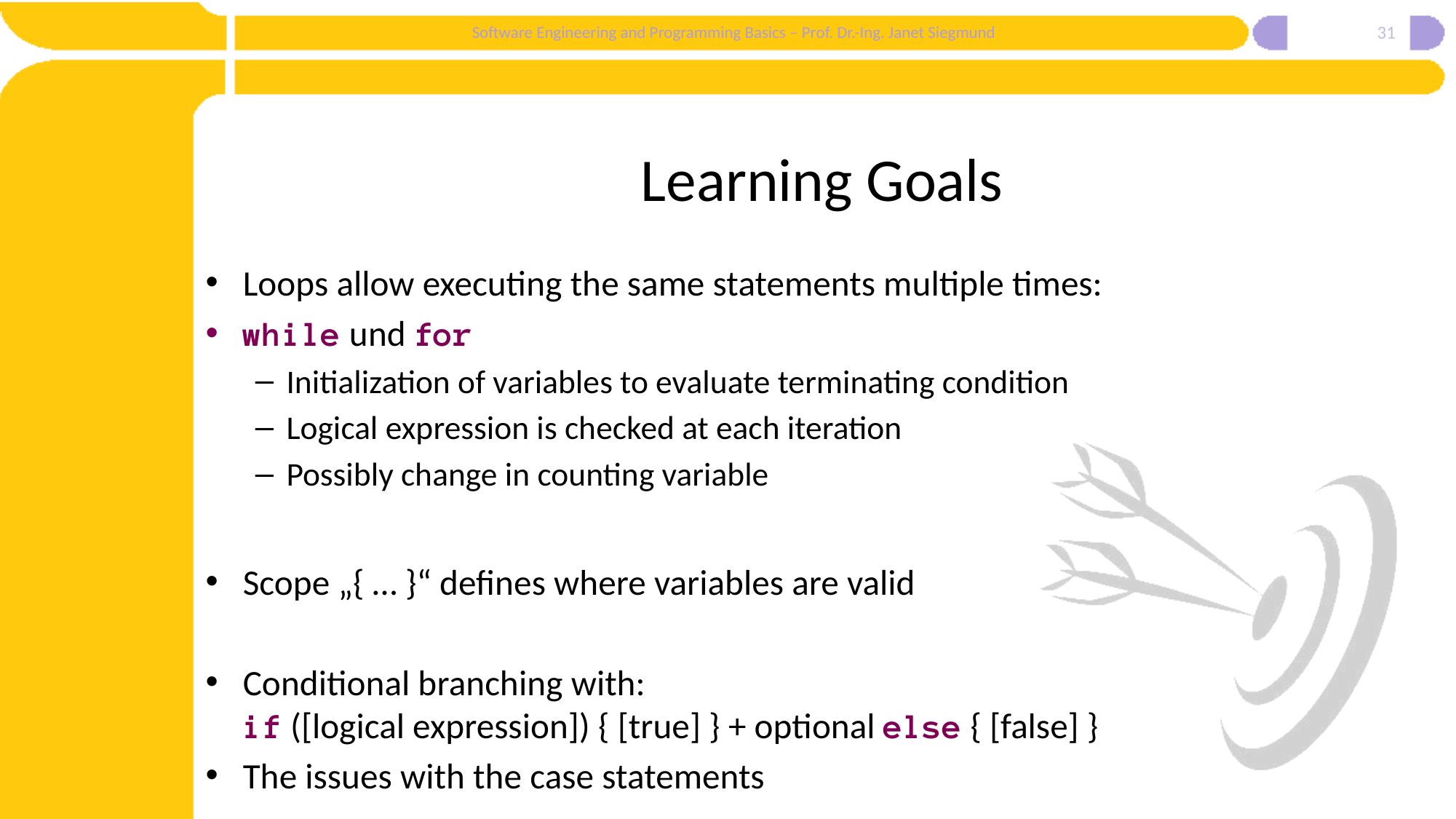

31
# Learning Goals
Loops allow executing the same statements multiple times:
while und for
Initialization of variables to evaluate terminating condition
Logical expression is checked at each iteration
Possibly change in counting variable

Scope „{ … }“ defines where variables are valid

Conditional branching with:
if ([logical expression]) { [true] } + optional else { [false] }
The issues with the case statements